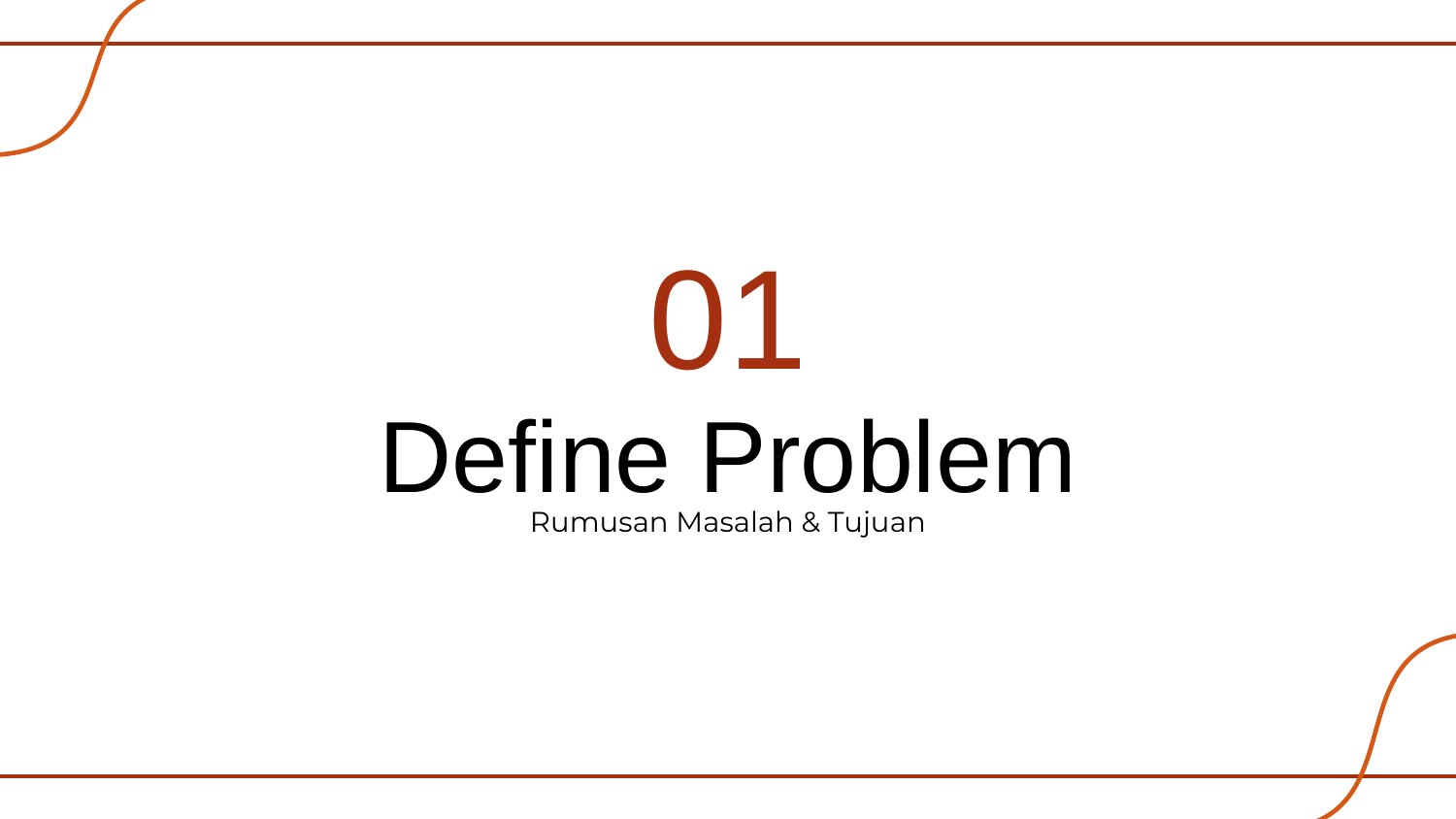

01
# Define Problem
Rumusan Masalah & Tujuan